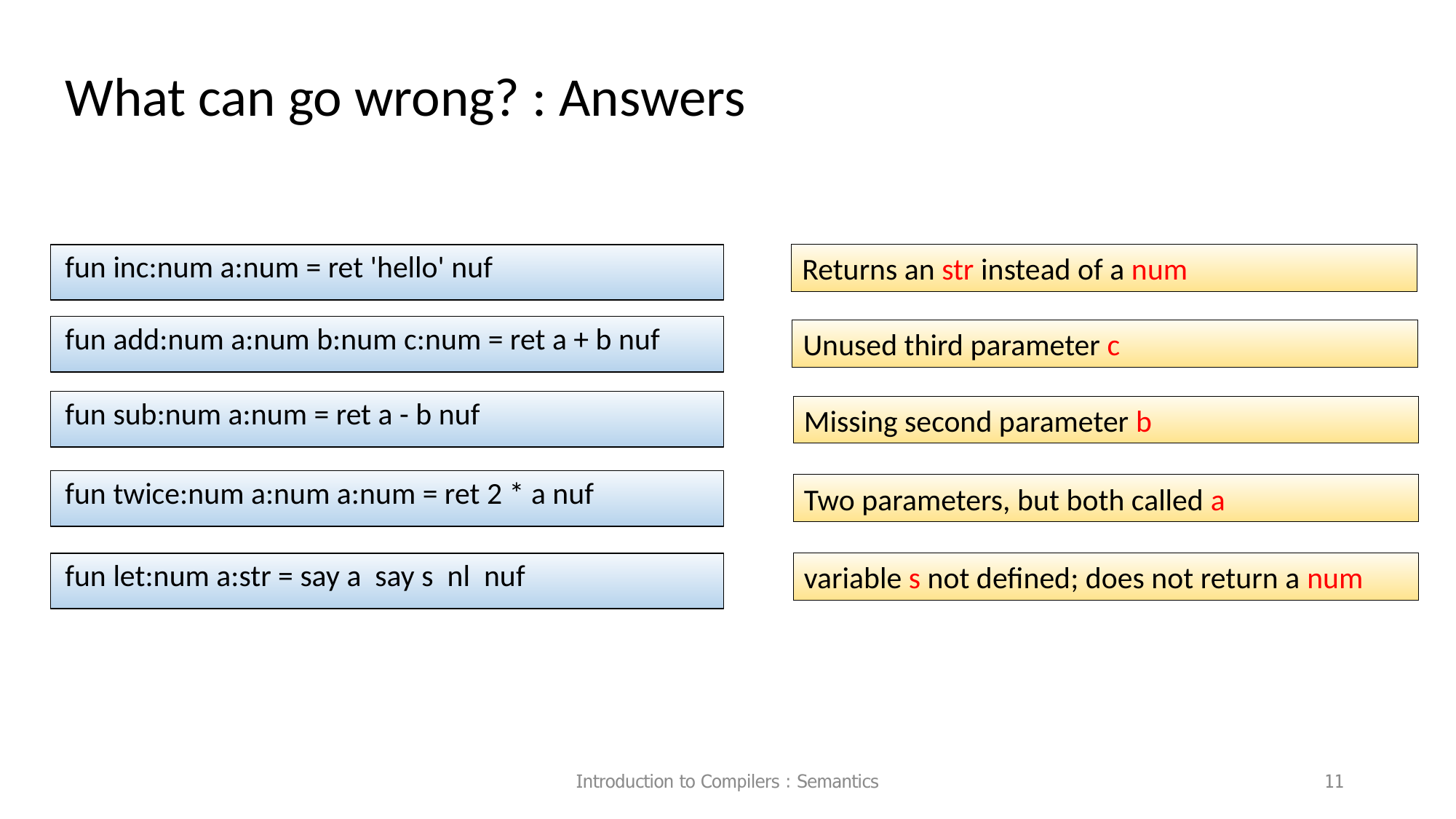

What can go wrong? : Answers
fun inc:num a:num = ret 'hello' nuf

Returns an str instead of a num
fun add:num a:num b:num c:num = ret a + b nuf

Unused third parameter c
fun sub:num a:num = ret a - b nuf

Missing second parameter b
fun twice:num a:num a:num = ret 2 * a nuf

Two parameters, but both called a
variable s not defined; does not return a num
fun let:num a:str = say a  say s  nl  nuf

Introduction to Compilers : Semantics
11